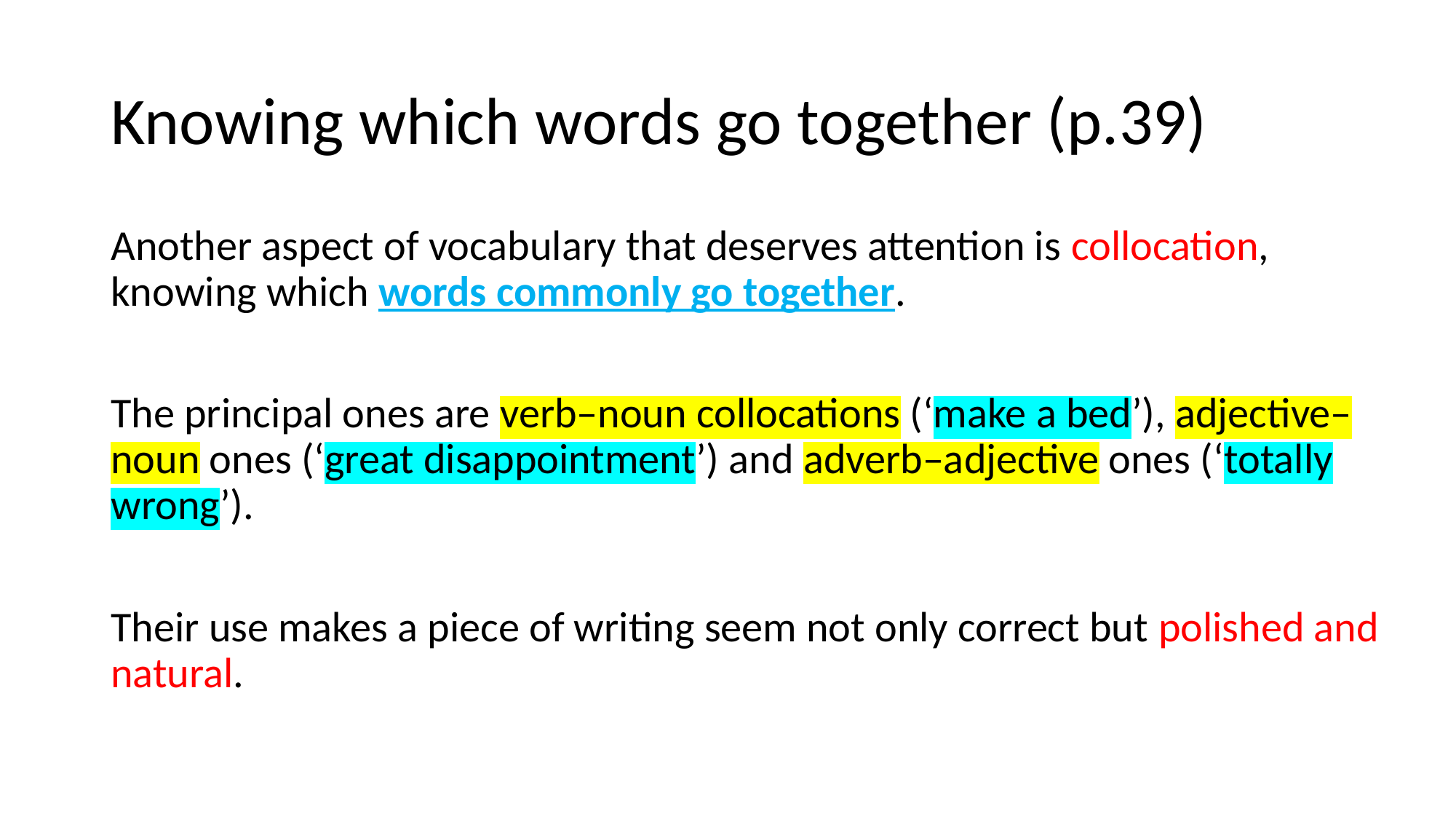

# Knowing which words go together (p.39)
Another aspect of vocabulary that deserves attention is collocation, knowing which words commonly go together.

The principal ones are verb–noun collocations (‘make a bed’), adjective–noun ones (‘great disappointment’) and adverb–adjective ones (‘totally wrong’).

Their use makes a piece of writing seem not only correct but polished and natural.